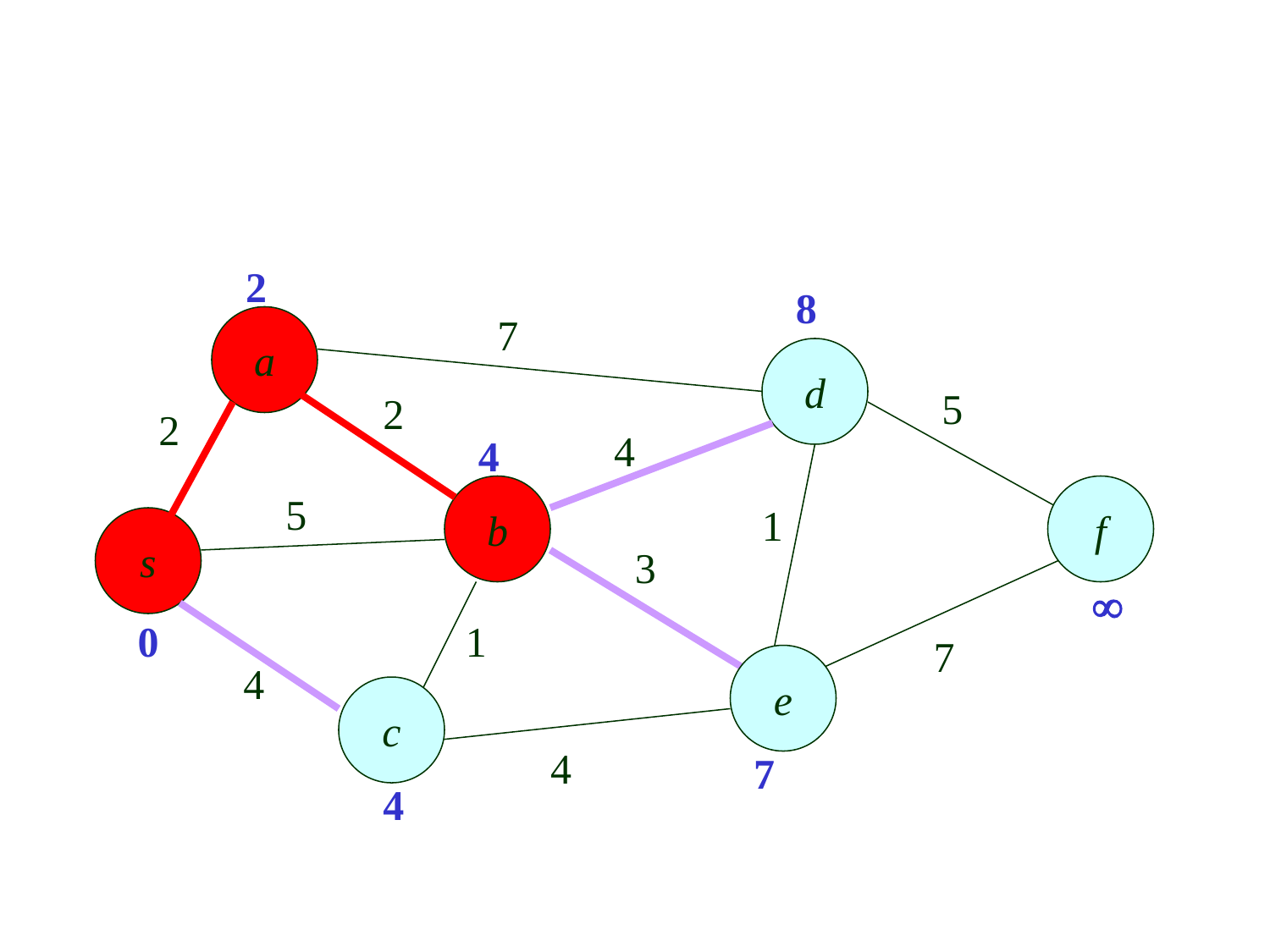

#
2
8
7
a
d

5
2

2

4
4

b
f
5
1
s
3

∞

0
1
7
e
4
c

4
7
4